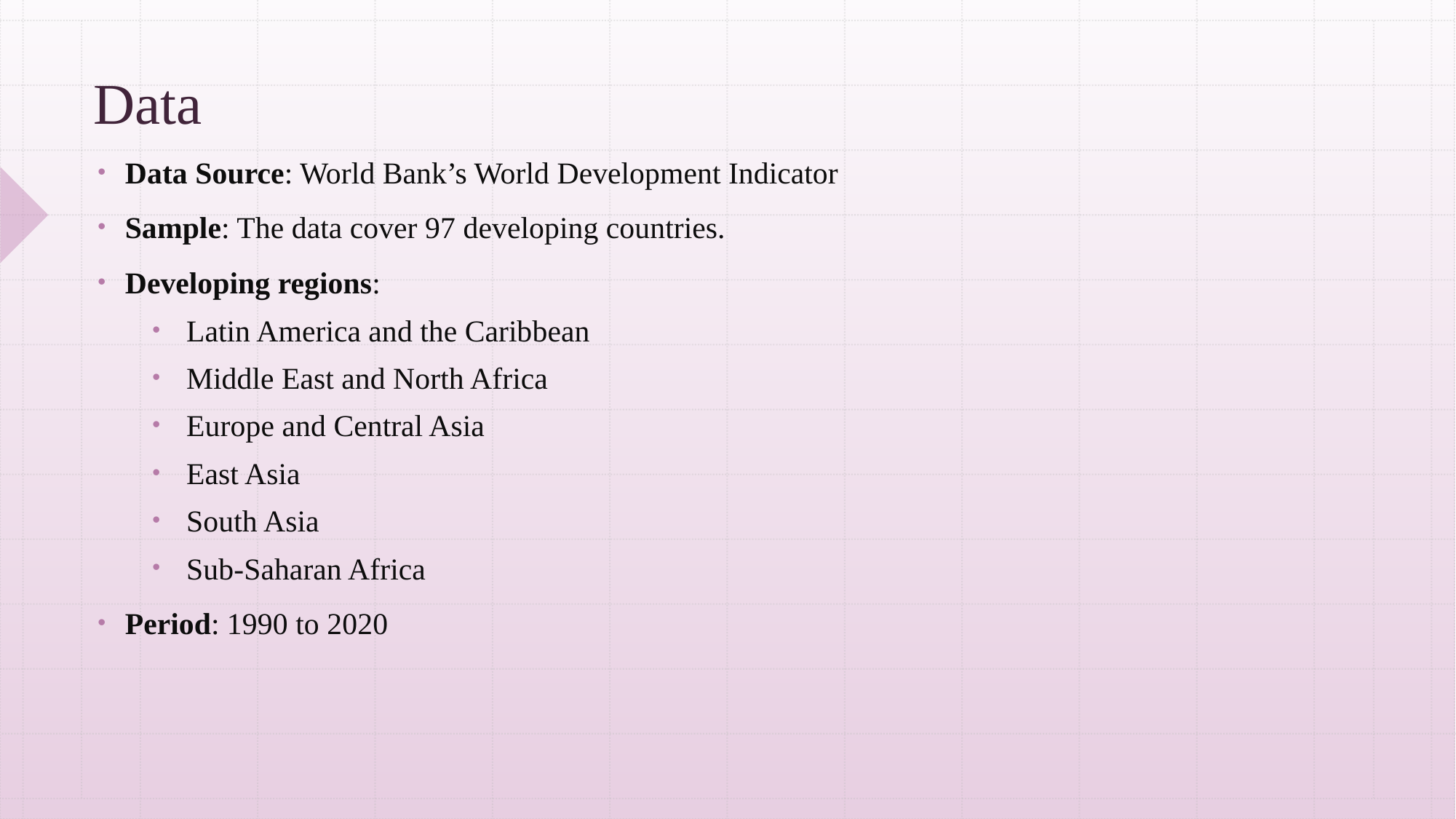

# Data
Data Source: World Bank’s World Development Indicator
Sample: The data cover 97 developing countries.
Developing regions:
Latin America and the Caribbean
Middle East and North Africa
Europe and Central Asia
East Asia
South Asia
Sub-Saharan Africa
Period: 1990 to 2020